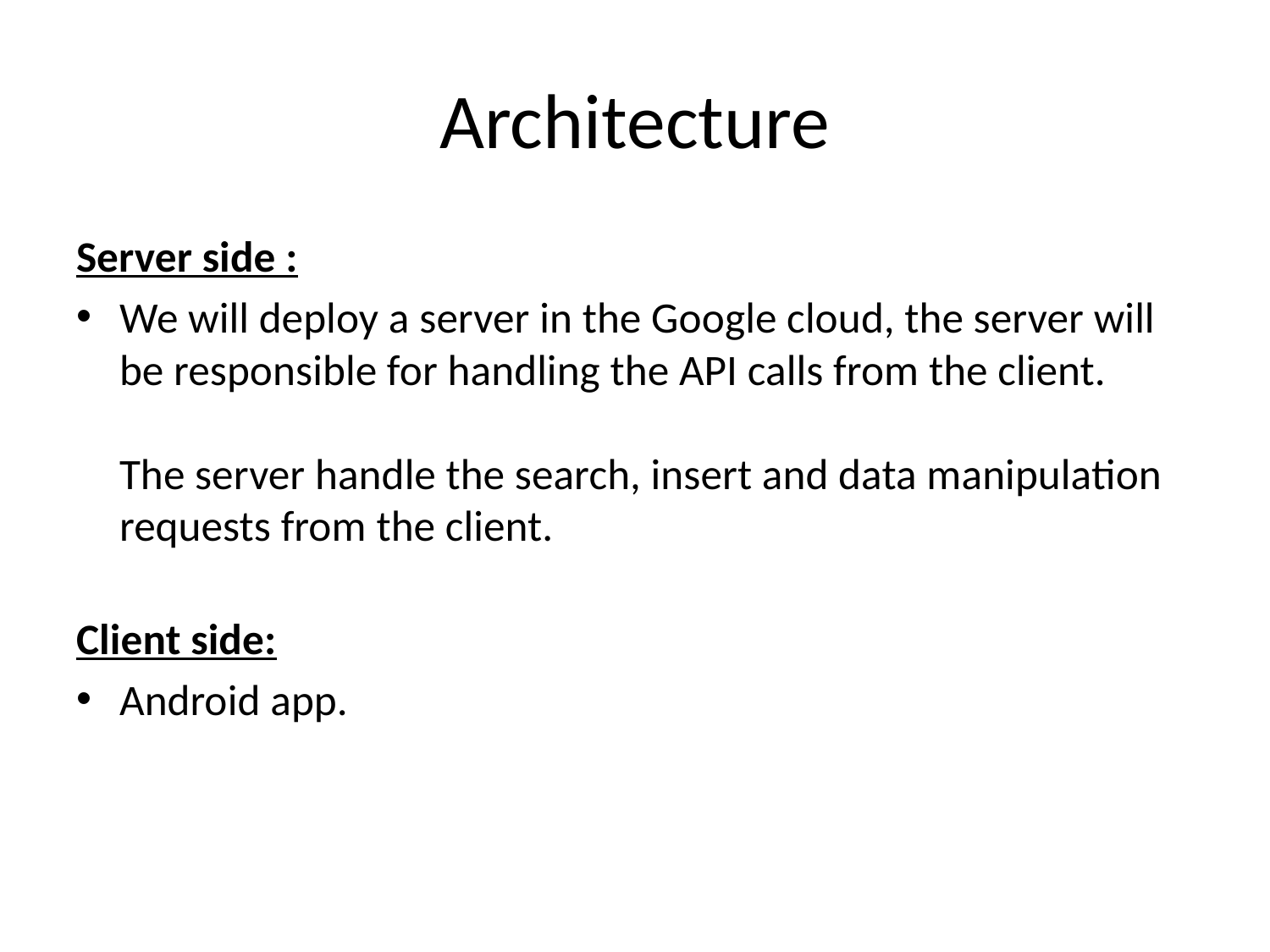

# Architecture
Server side :
We will deploy a server in the Google cloud, the server will be responsible for handling the API calls from the client.
The server handle the search, insert and data manipulation requests from the client.
Client side:
Android app.